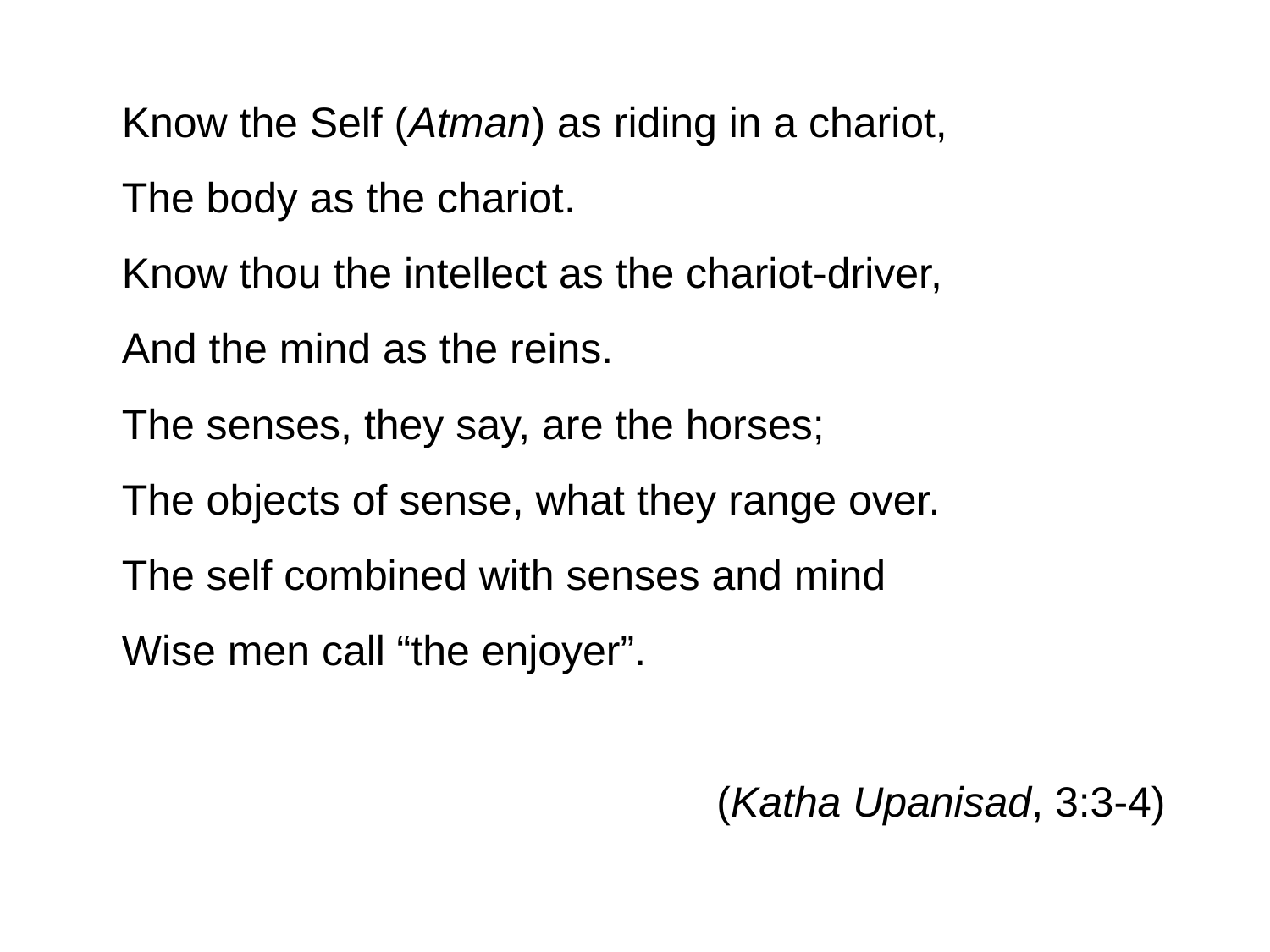

Know the Self (Atman) as riding in a chariot,
The body as the chariot.
Know thou the intellect as the chariot-driver,
And the mind as the reins.
The senses, they say, are the horses;
The objects of sense, what they range over.
The self combined with senses and mind
Wise men call “the enjoyer”.

(Katha Upanisad, 3:3-4)